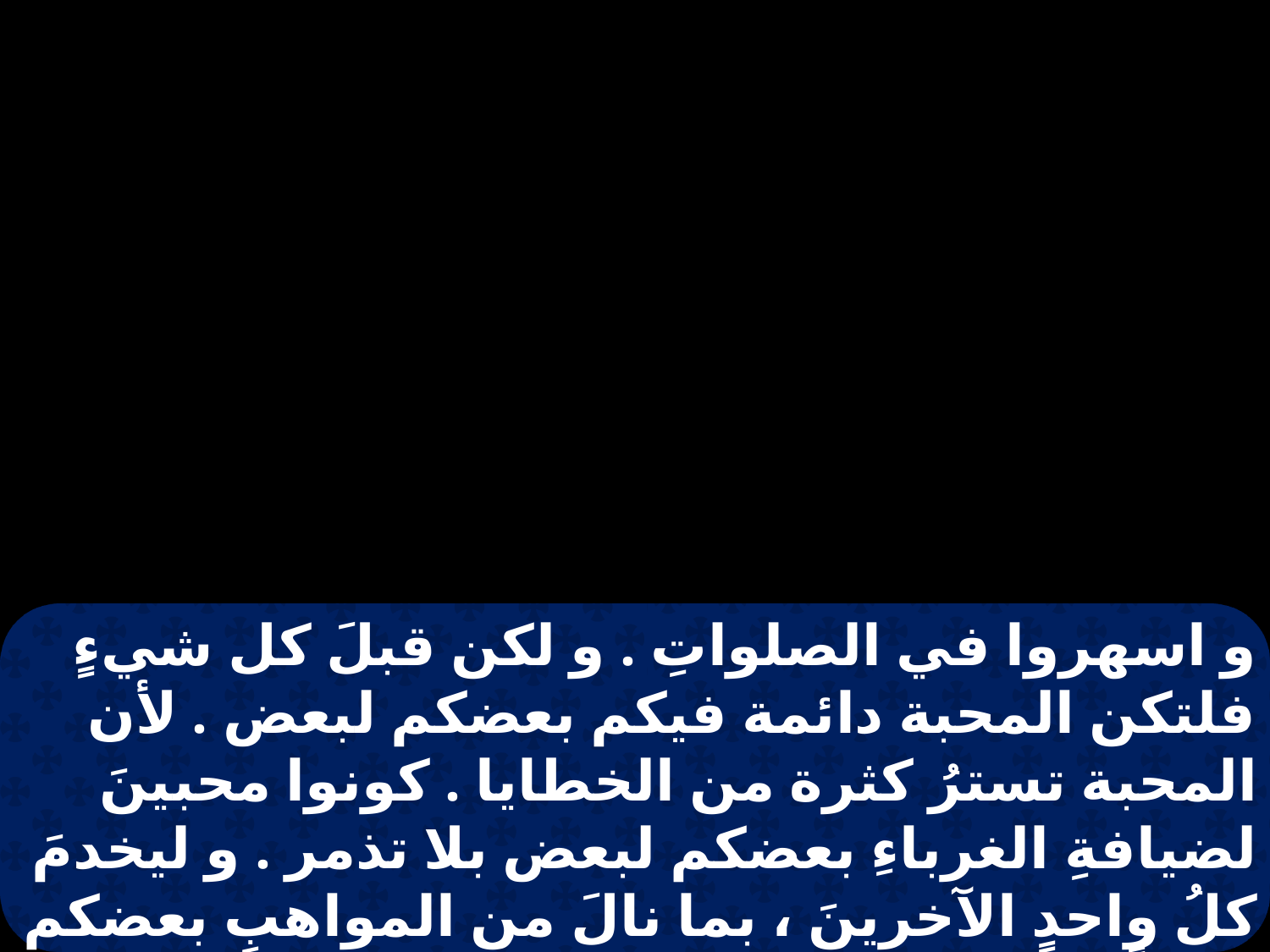

و اسهروا في الصلواتِ . و لكن قبلَ كل شيءٍ فلتكن المحبة دائمة فيكم بعضكم لبعض . لأن المحبة تسترُ كثرة من الخطايا . كونوا محبينَ لضيافةِ الغرباءِ بعضكم لبعض بلا تذمر . و ليخدمَ كلُ واحدٍ الآخرينَ ، بما نالَ من المواهبِ بعضكم بعضاً